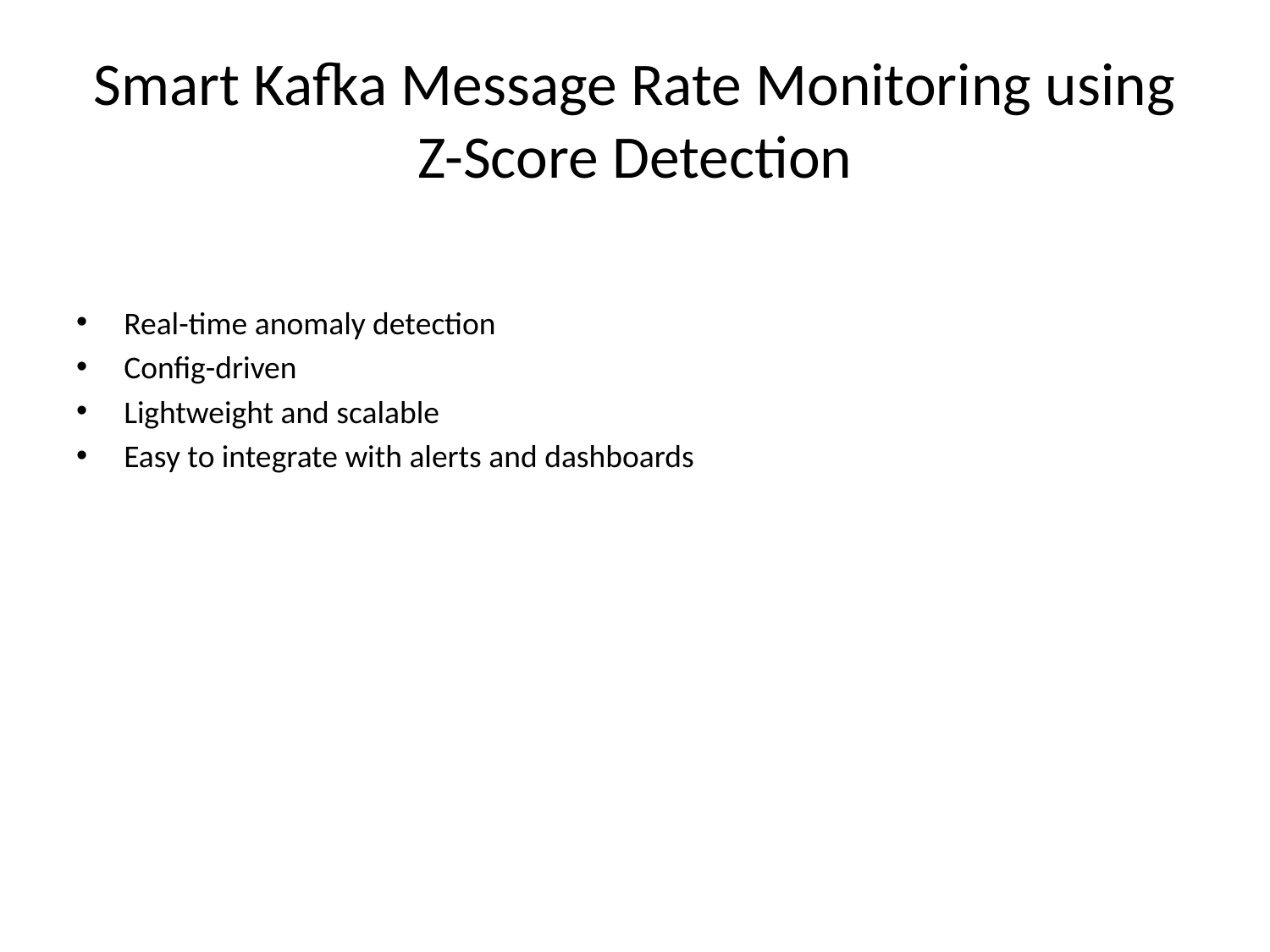

# Smart Kafka Message Rate Monitoring using Z-Score Detection

Real-time anomaly detection
Config-driven
Lightweight and scalable
Easy to integrate with alerts and dashboards